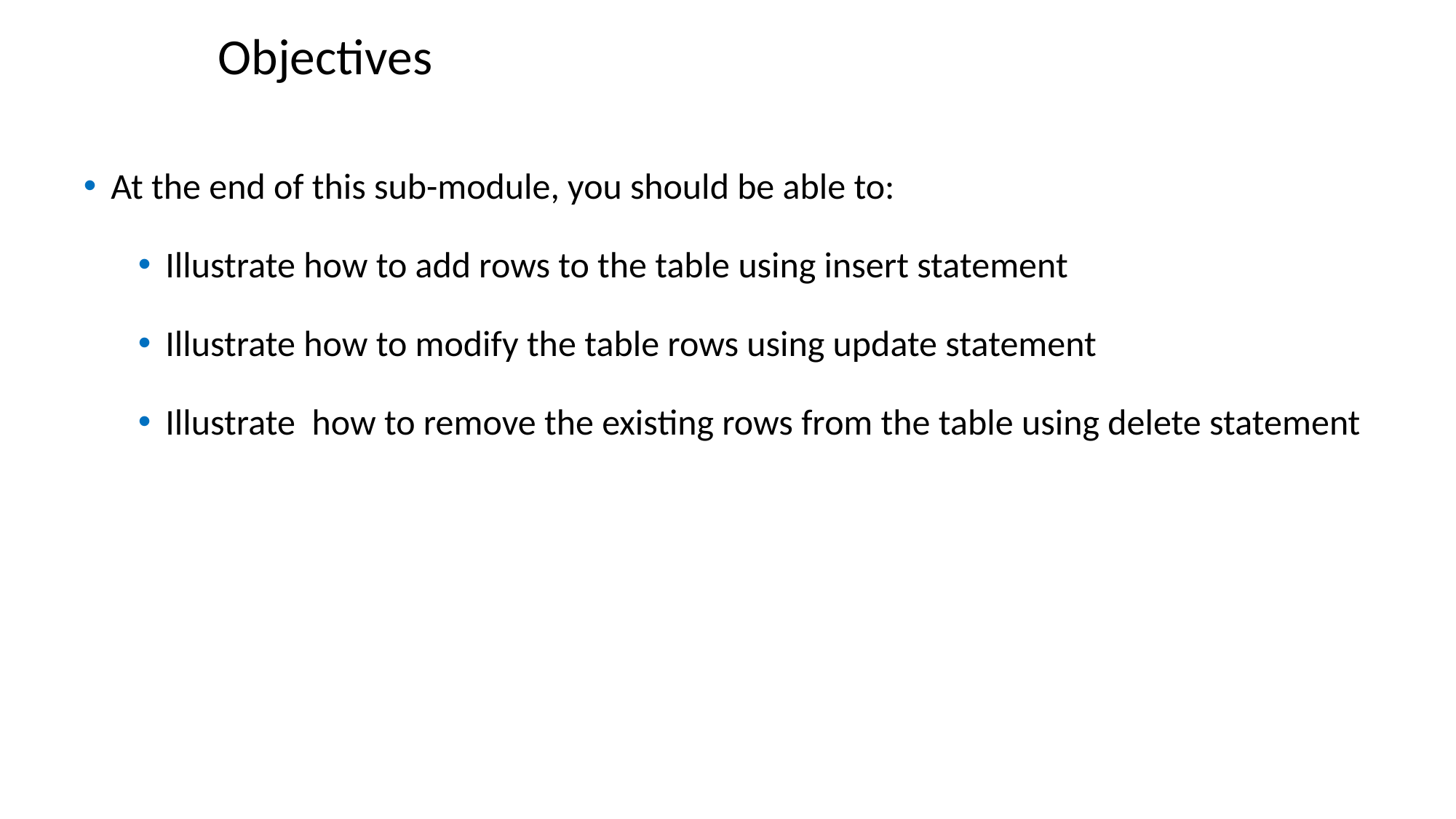

Objectives
At the end of this sub-module, you should be able to:

Illustrate how to add rows to the table using insert statement

Illustrate how to modify the table rows using update statement

Illustrate  how to remove the existing rows from the table using delete statement